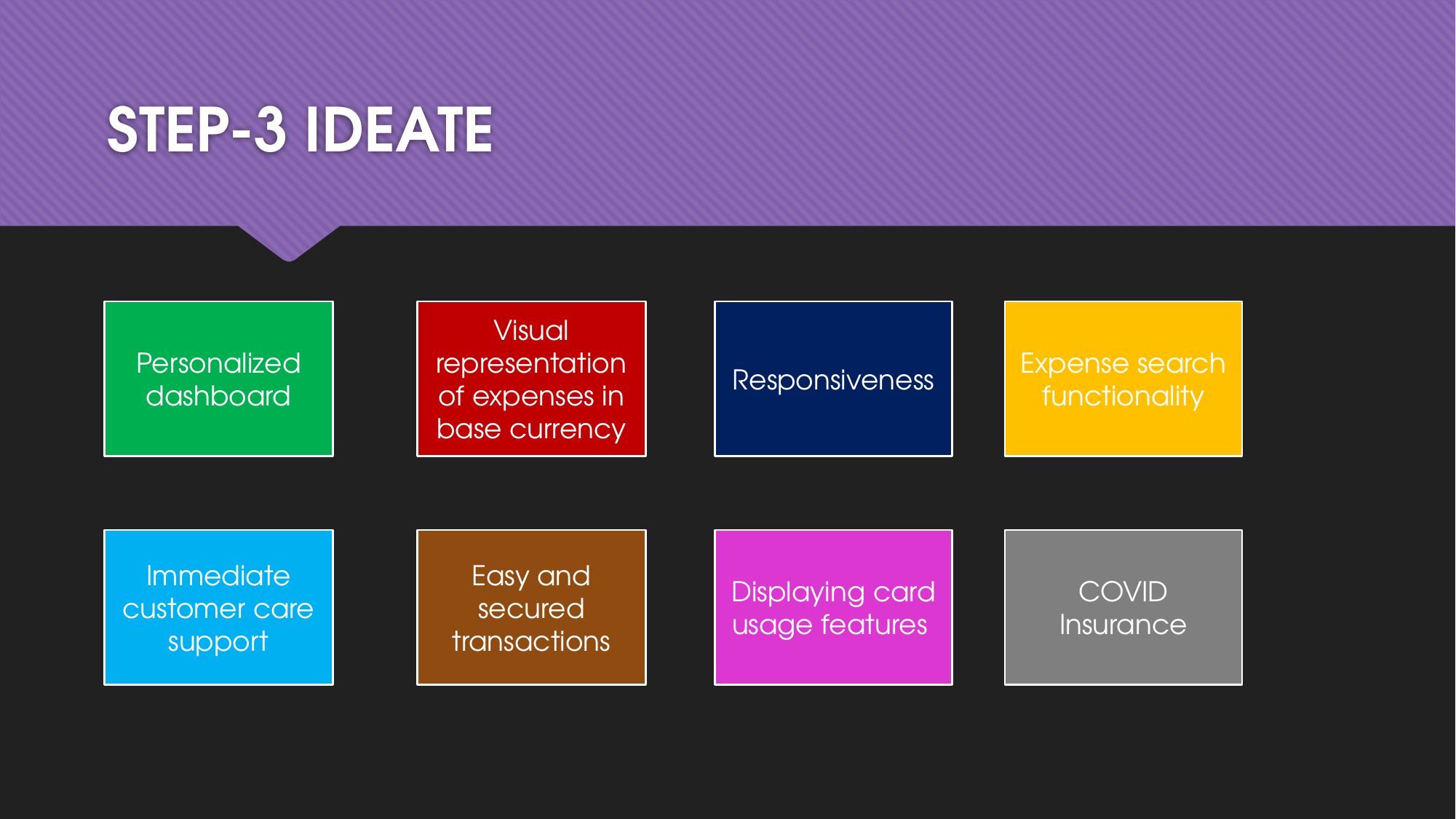

# STEP-3 IDEATE
Personalized dashboard
Visual representation of expenses in base currency
Responsiveness
Expense search functionality
Immediate customer care support
Easy and secured transactions
Displaying card usage features
COVID Insurance